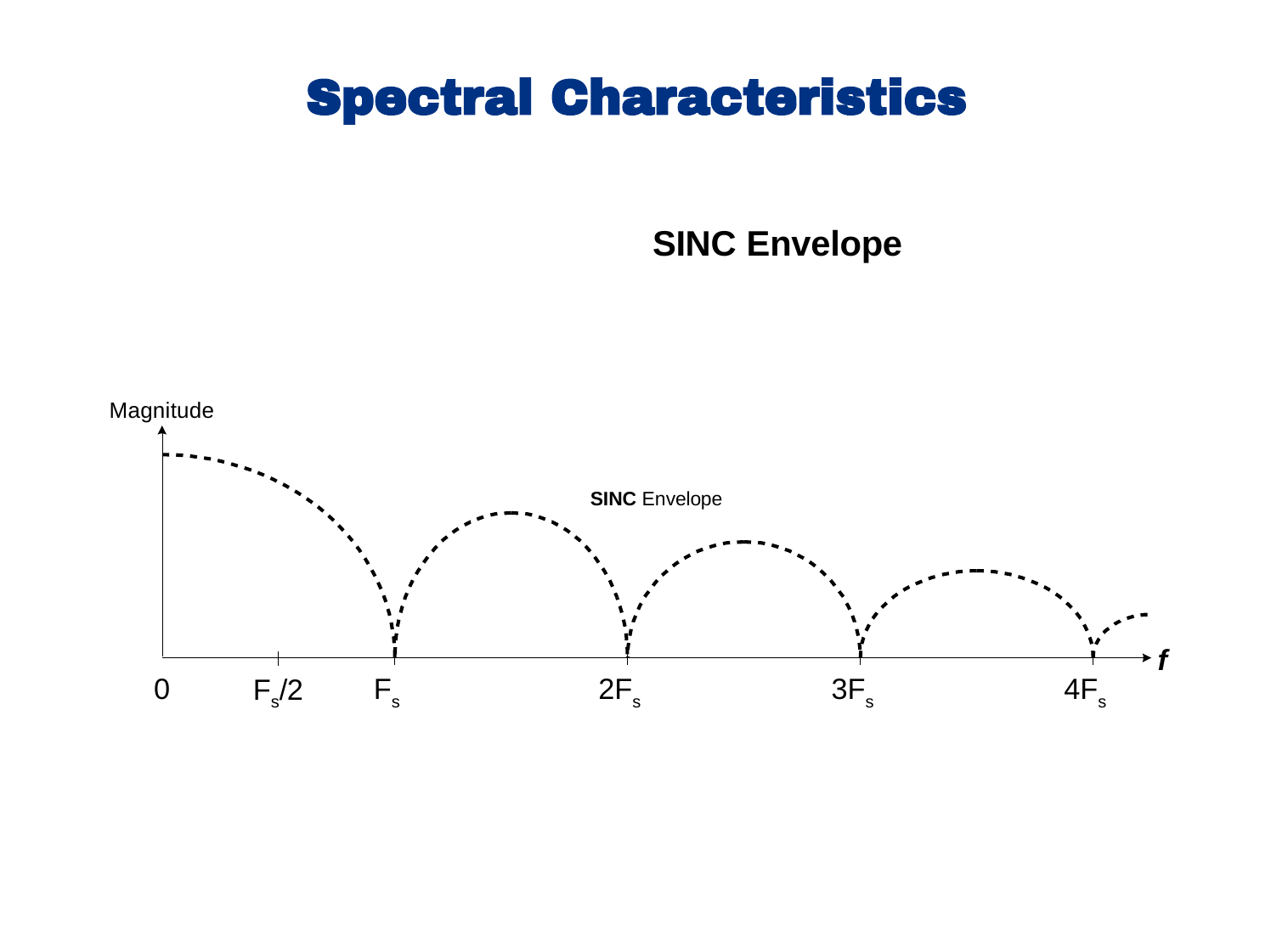

# Spectral Characteristics
SINC Envelope

Magnitude

SINC Envelope

f

0
Fs
2Fs
3Fs
4Fs
Fs/2